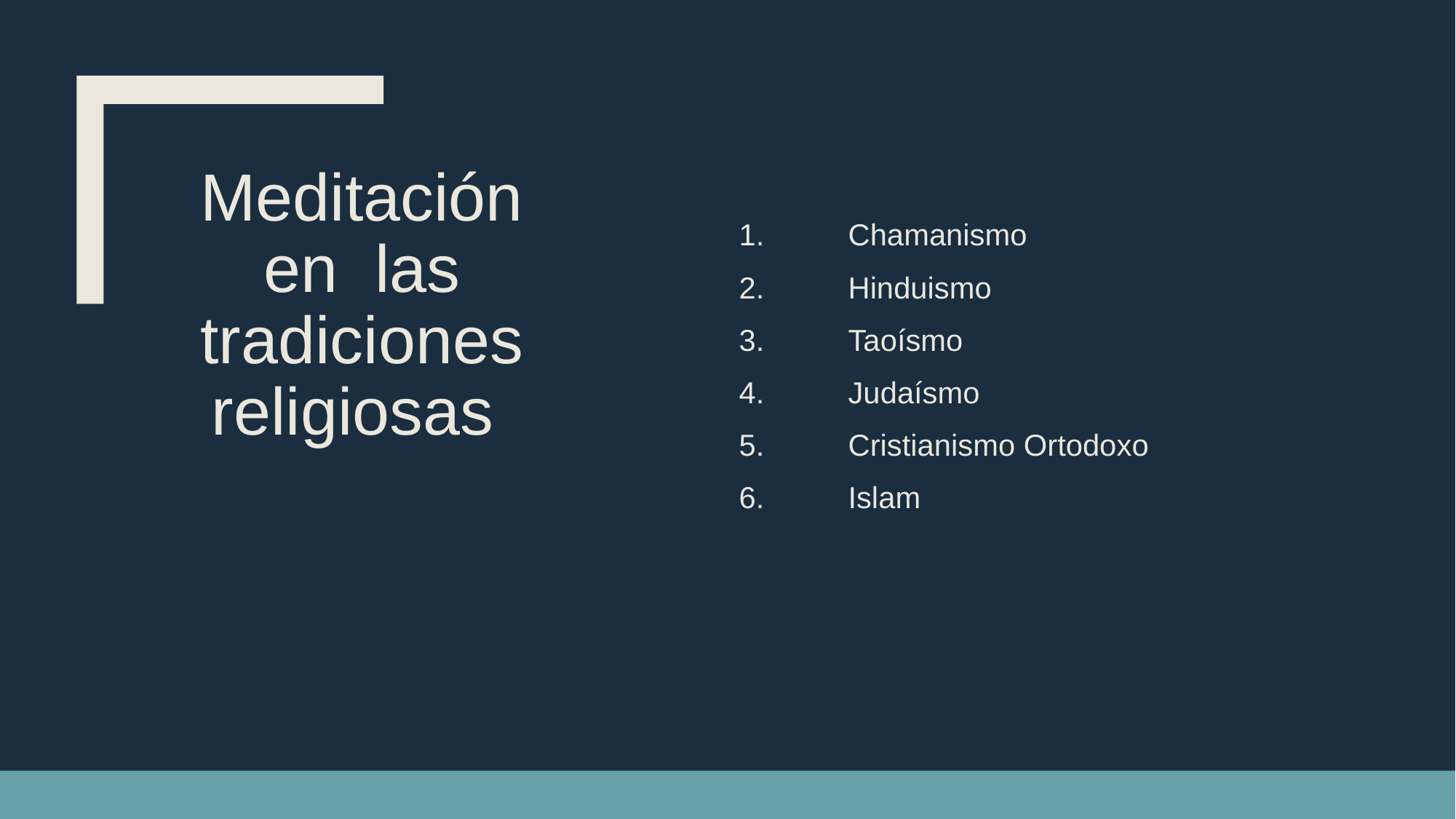

# Meditación en  las tradiciones religiosas

Chamanismo
Hinduismo
Taoísmo
Judaísmo
Cristianismo Ortodoxo
Islam